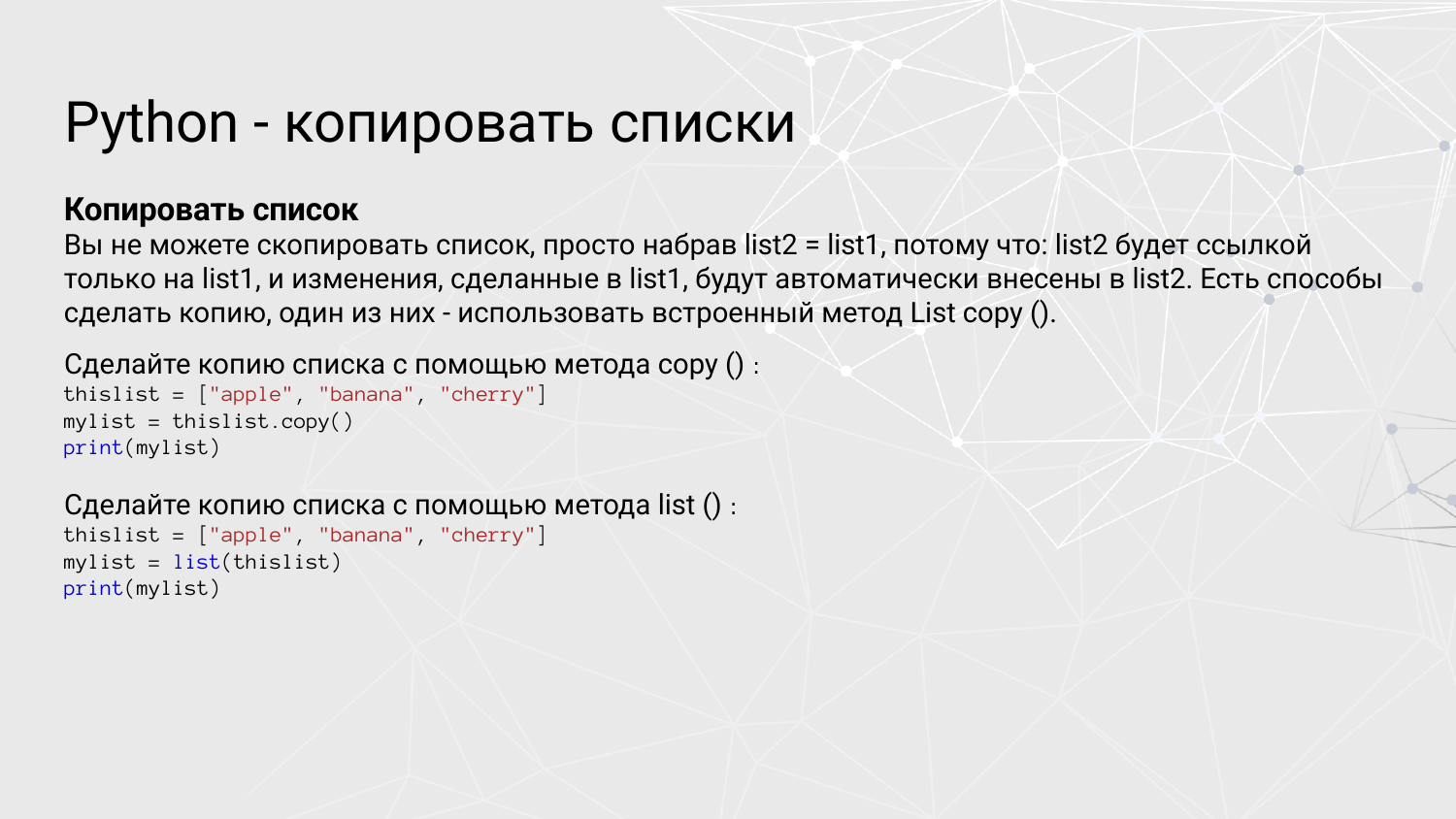

# Python - копировать списки
Копировать список
Вы не можете скопировать список, просто набрав list2 = list1, потому что: list2 будет ссылкой только на list1, и изменения, сделанные в list1, будут автоматически внесены в list2. Есть способы сделать копию, один из них - использовать встроенный метод List copy ().
Сделайте копию списка с помощью метода copy () :
thislist = ["apple", "banana", "cherry"]
mylist = thislist.copy()
print(mylist)
Сделайте копию списка с помощью метода list () :
thislist = ["apple", "banana", "cherry"]
mylist = list(thislist)
print(mylist)